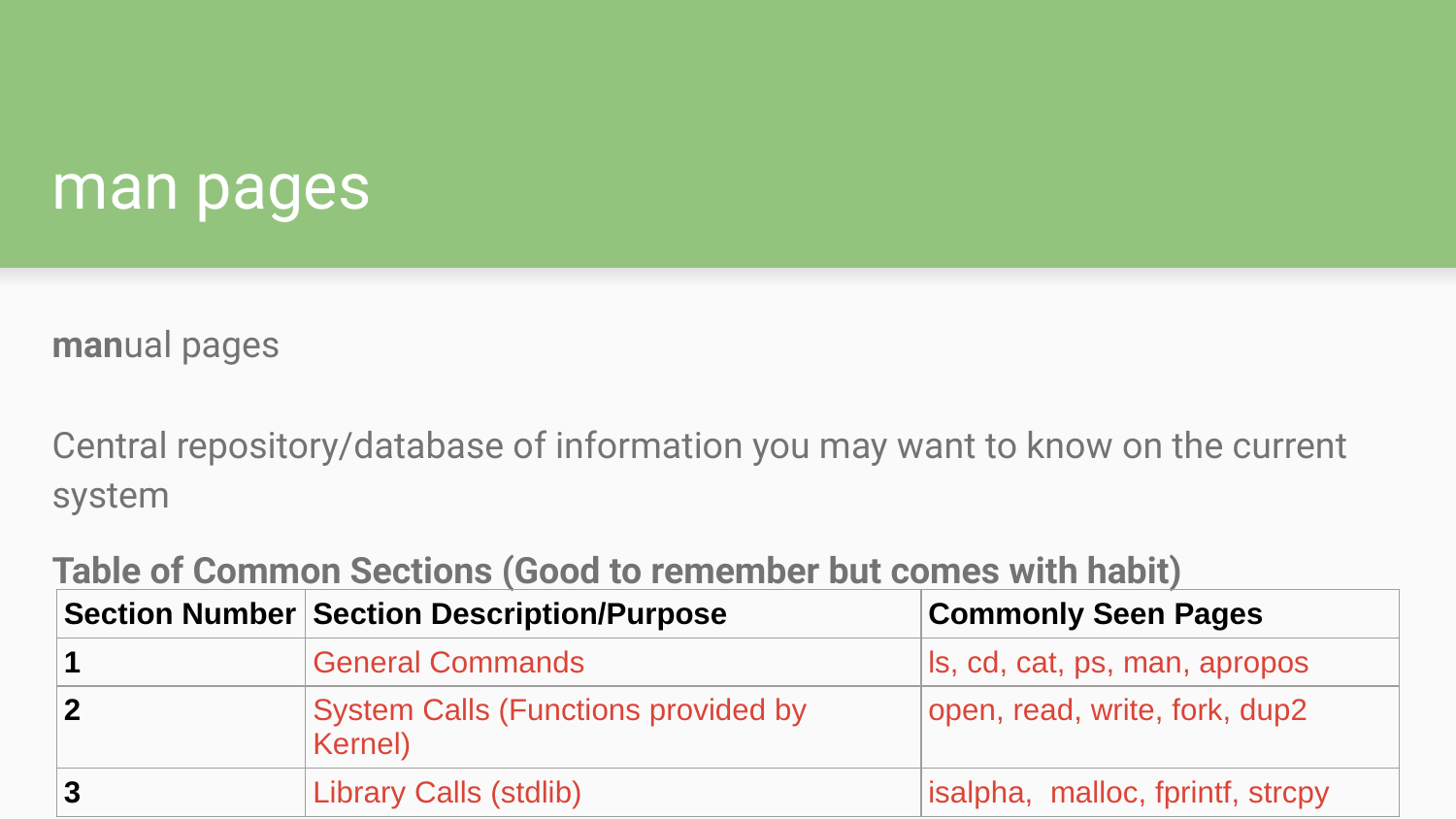

# man pages
manual pages

Central repository/database of information you may want to know on the current system

Table of Common Sections (Good to remember but comes with habit)

| Section Number | Section Description/Purpose | Commonly Seen Pages |
| --- | --- | --- |
| 1 | General Commands | ls, cd, cat, ps, man, apropos |
| 2 | System Calls (Functions provided by Kernel) | open, read, write, fork, dup2 |
| 3 | Library Calls (stdlib) | isalpha, malloc, fprintf, strcpy |